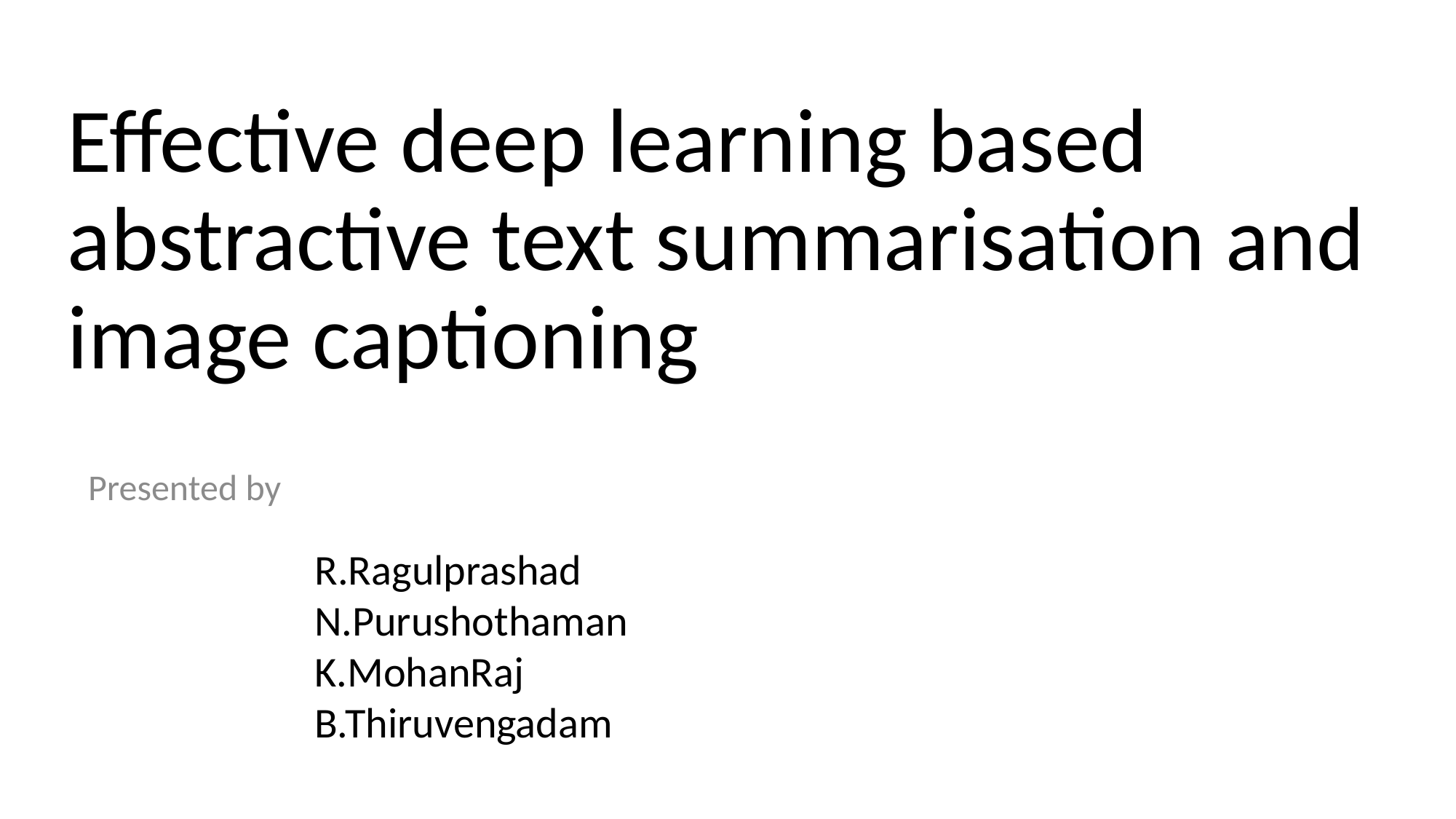

# Effective deep learning based abstractive text summarisation and image captioning
Presented by
R.Ragulprashad
N.Purushothaman
K.MohanRaj
B.Thiruvengadam